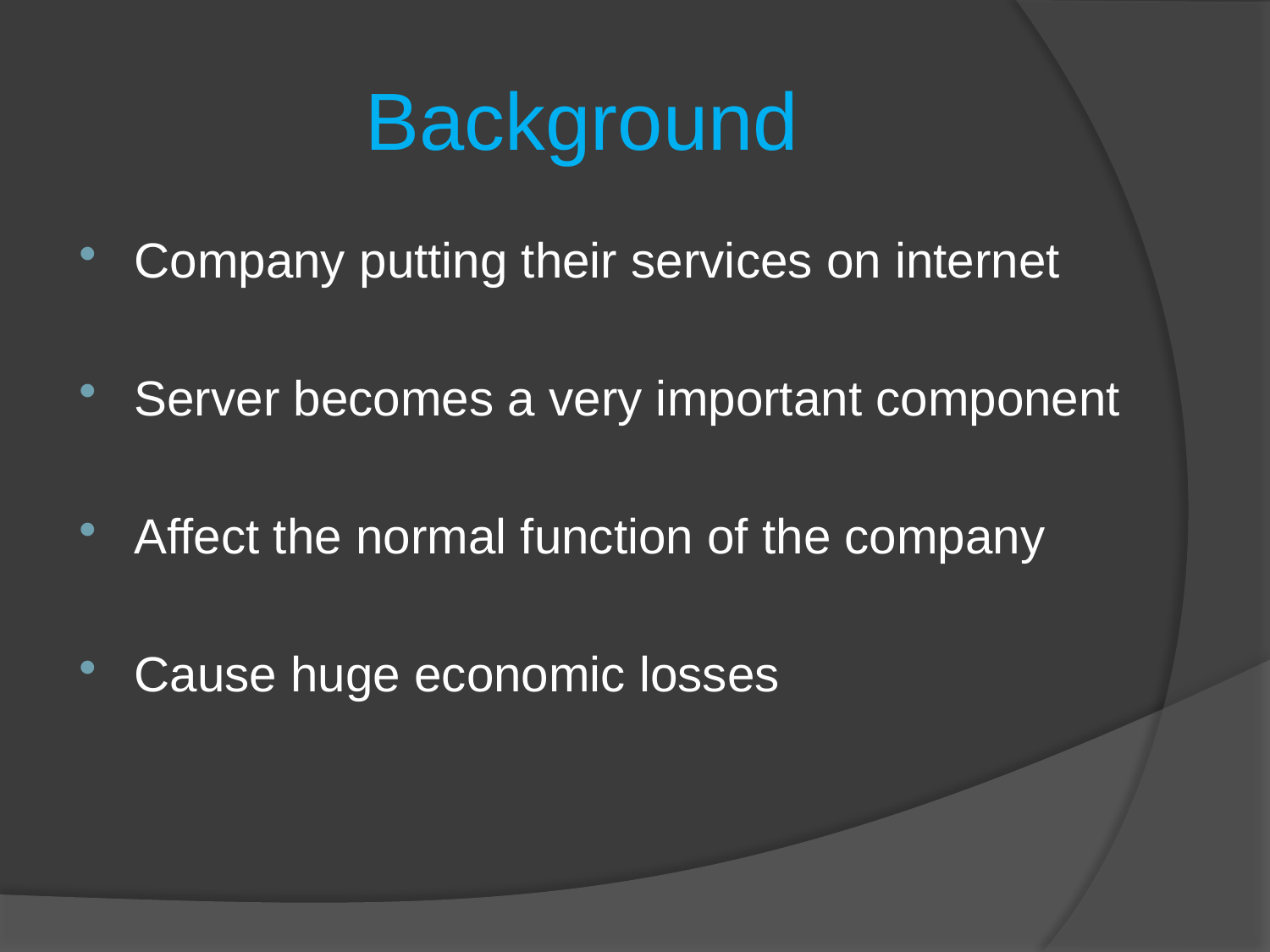

# Background
Company putting their services on internet

Server becomes a very important component

Affect the normal function of the company

Cause huge economic losses